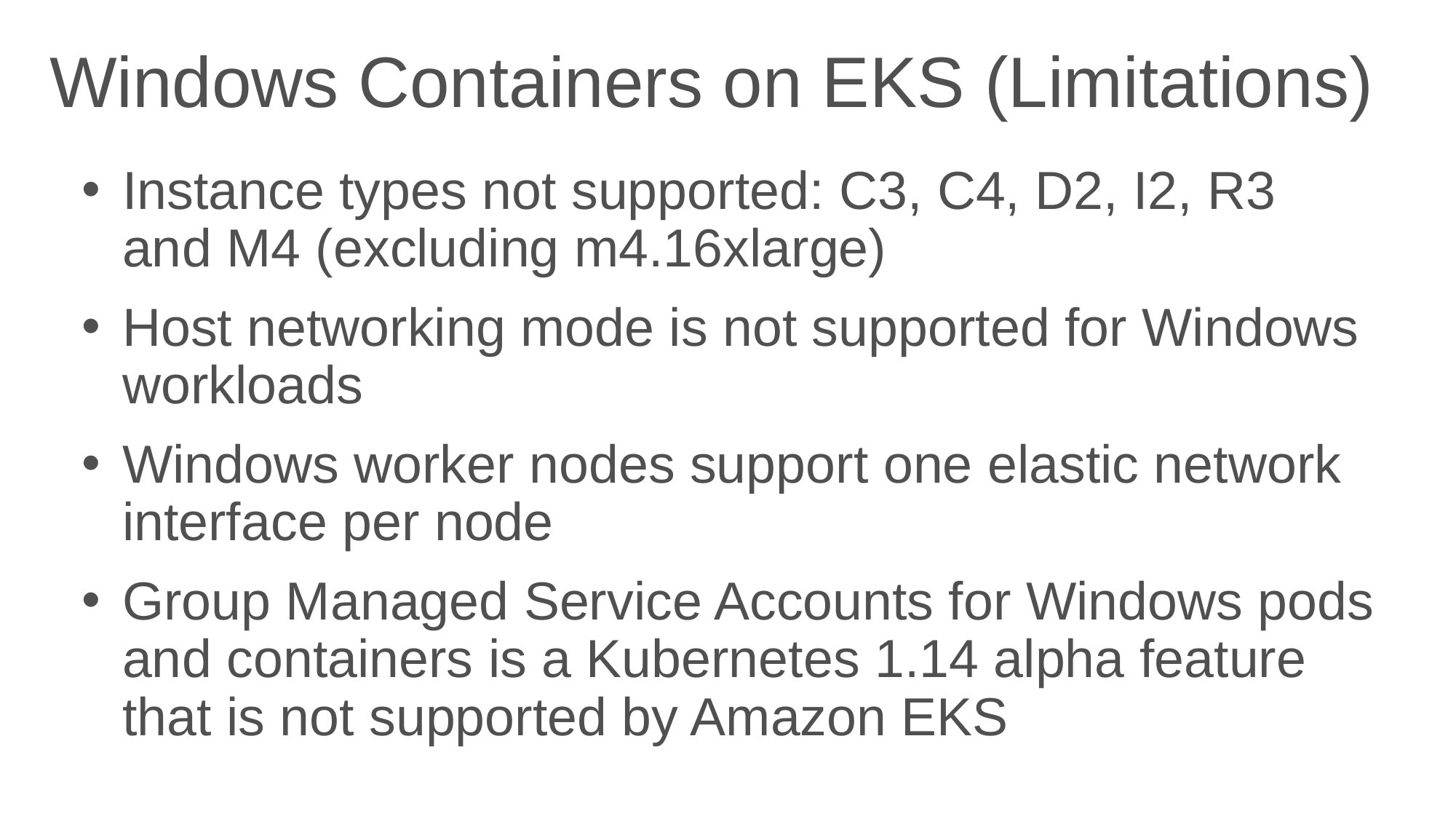

Windows Containers on EKS (Limitations)
Instance types not supported: C3, C4, D2, I2, R3 and M4 (excluding m4.16xlarge)

Host networking mode is not supported for Windows workloads

Windows worker nodes support one elastic network interface per node

Group Managed Service Accounts for Windows pods and containers is a Kubernetes 1.14 alpha feature that is not supported by Amazon EKS